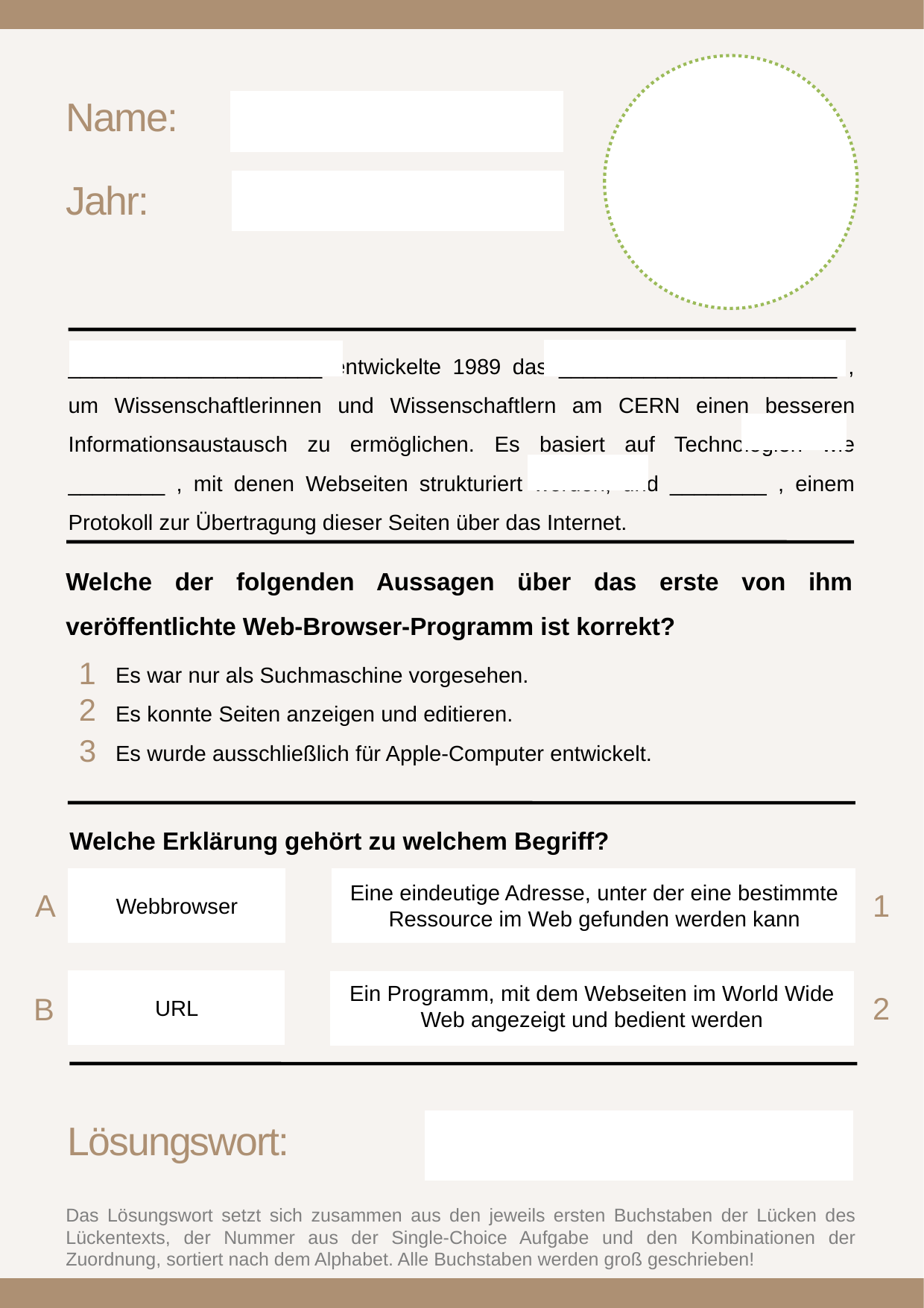

Name:

Jahr:

_____________________ entwickelte 1989 das _______________________ , um Wissenschaftlerinnen und Wissenschaftlern am CERN einen besseren Informationsaustausch zu ermöglichen. Es basiert auf Technologien wie ________ , mit denen Webseiten strukturiert werden, und ________ , einem Protokoll zur Übertragung dieser Seiten über das Internet.

Welche der folgenden Aussagen über das erste von ihm veröffentlichte Web-Browser-Programm ist korrekt?
1
2
3
Es war nur als Suchmaschine vorgesehen.
Es konnte Seiten anzeigen und editieren.
Es wurde ausschließlich für Apple-Computer entwickelt.

Welche Erklärung gehört zu welchem Begriff?

Eine eindeutige Adresse, unter der eine bestimmte Ressource im Web gefunden werden kann

Webbrowser
A

B
1
2

URL

Ein Programm, mit dem Webseiten im World Wide Web angezeigt und bedient werden

Lösungswort:
Das Lösungswort setzt sich zusammen aus den jeweils ersten Buchstaben der Lücken des Lückentexts, der Nummer aus der Single-Choice Aufgabe und den Kombinationen der Zuordnung, sortiert nach dem Alphabet. Alle Buchstaben werden groß geschrieben!